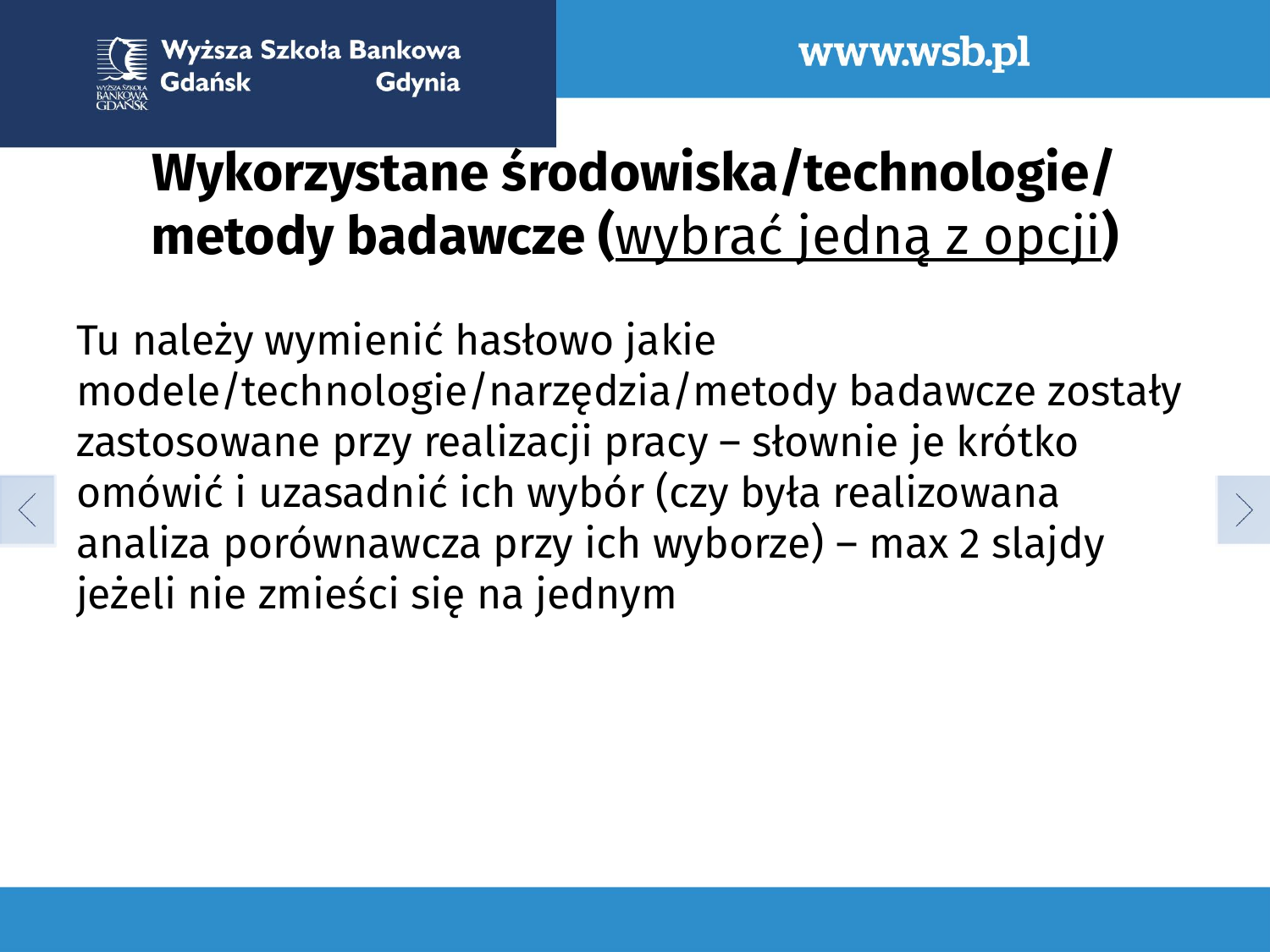

# Wykorzystane środowiska/technologie/ metody badawcze (wybrać jedną z opcji)
Tu należy wymienić hasłowo jakie modele/technologie/narzędzia/metody badawcze zostały zastosowane przy realizacji pracy – słownie je krótko omówić i uzasadnić ich wybór (czy była realizowana analiza porównawcza przy ich wyborze) – max 2 slajdy jeżeli nie zmieści się na jednym